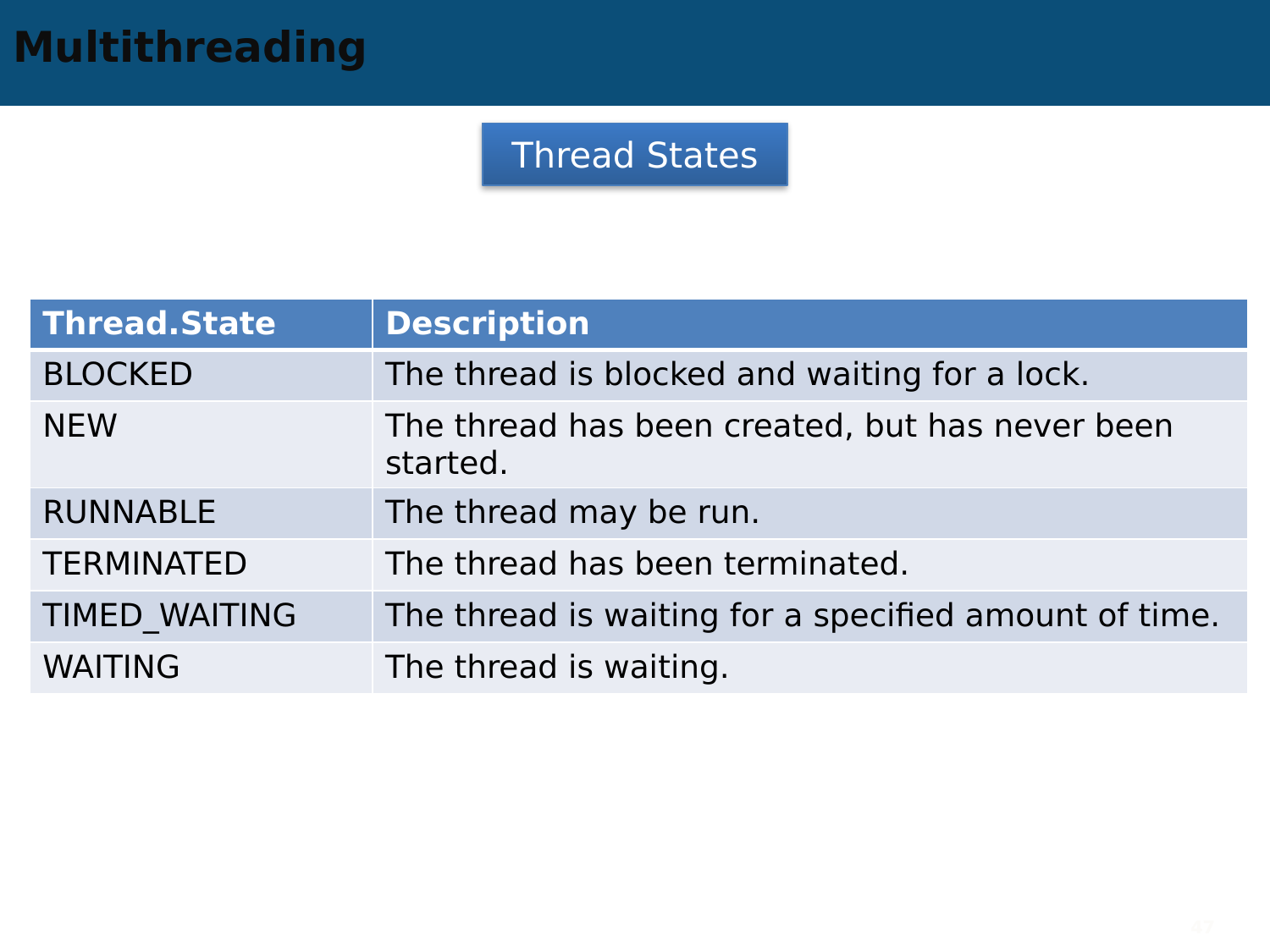

# Multithreading
Thread States
| Thread.State | Description |
| --- | --- |
| BLOCKED | The thread is blocked and waiting for a lock. |
| NEW | The thread has been created, but has never been started. |
| RUNNABLE | The thread may be run. |
| TERMINATED | The thread has been terminated. |
| TIMED\_WAITING | The thread is waiting for a specified amount of time. |
| WAITING | The thread is waiting. |